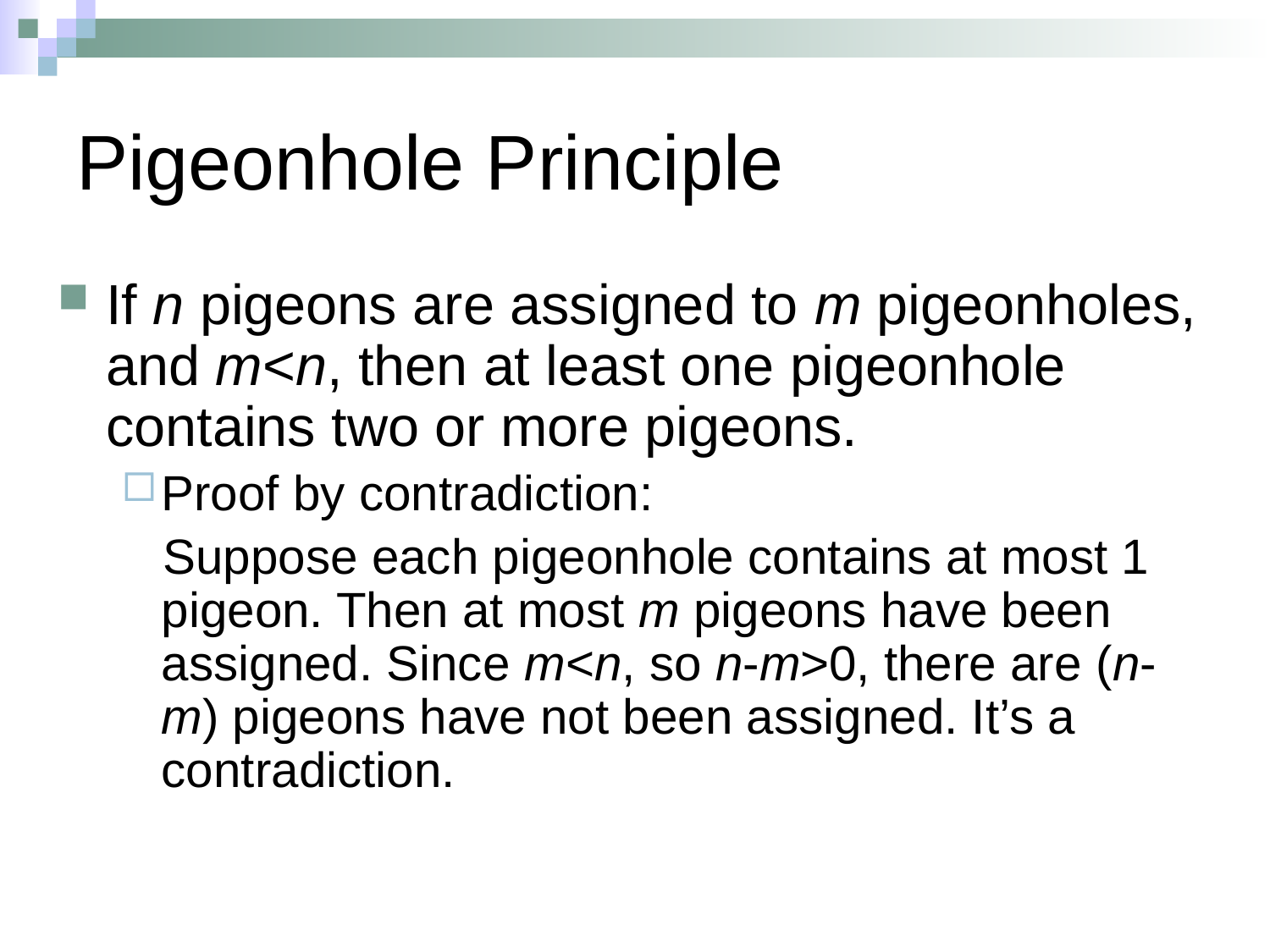

# Pigeonhole Principle
If n pigeons are assigned to m pigeonholes, and m<n, then at least one pigeonhole contains two or more pigeons.
Proof by contradiction:
   Suppose each pigeonhole contains at most 1 pigeon. Then at most m pigeons have been assigned. Since m<n, so n-m>0, there are (n-m) pigeons have not been assigned. It’s a contradiction.